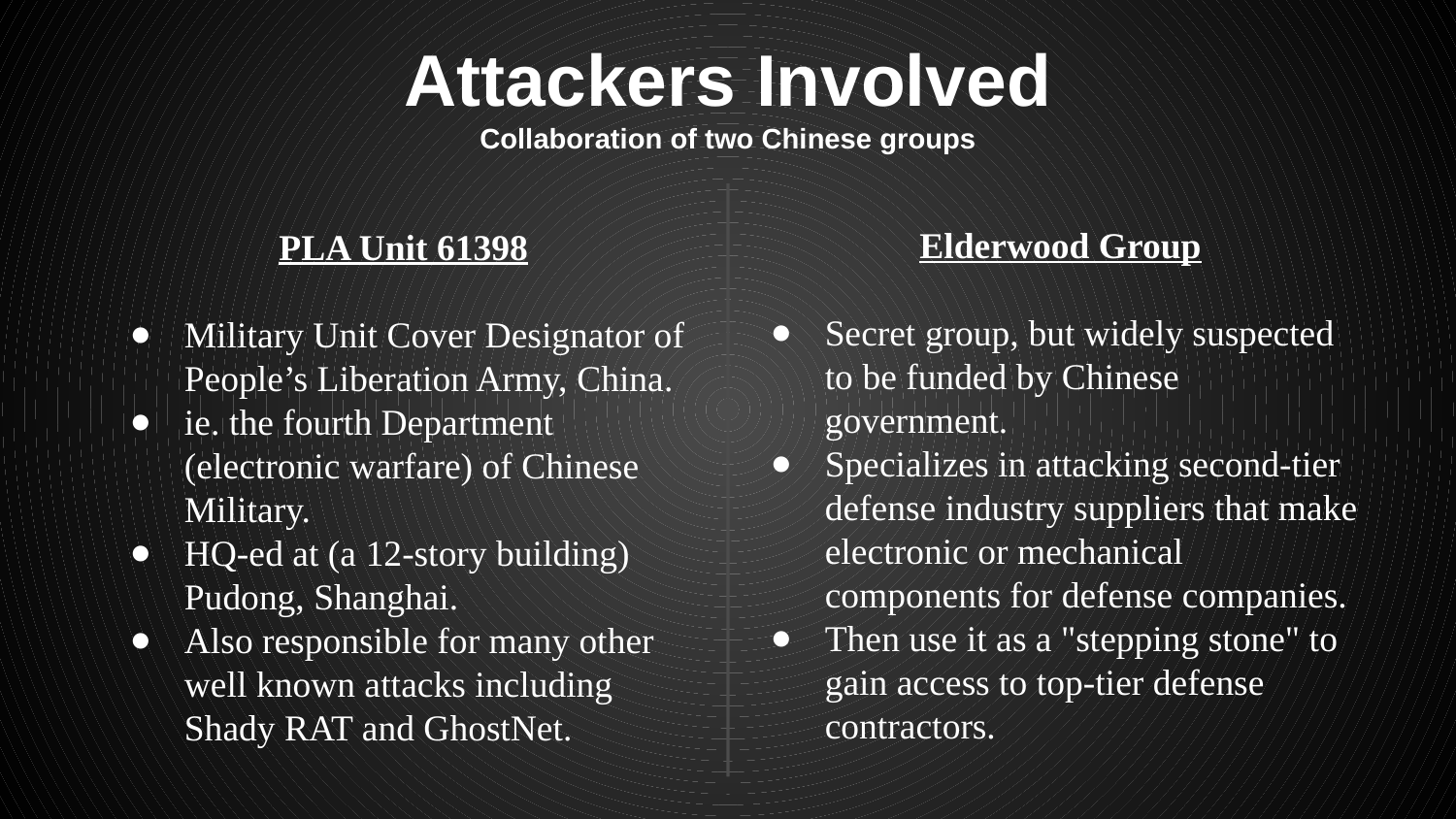

# Attackers Involved
Collaboration of two Chinese groups

Elderwood Group

Secret group, but widely suspected to be funded by Chinese government.
Specializes in attacking second-tier defense industry suppliers that make electronic or mechanical components for defense companies.
Then use it as a "stepping stone" to gain access to top-tier defense contractors.
PLA Unit 61398

Military Unit Cover Designator of People’s Liberation Army, China.
ie. the fourth Department (electronic warfare) of Chinese Military.
HQ-ed at (a 12-story building) Pudong, Shanghai.
Also responsible for many other well known attacks including Shady RAT and GhostNet.